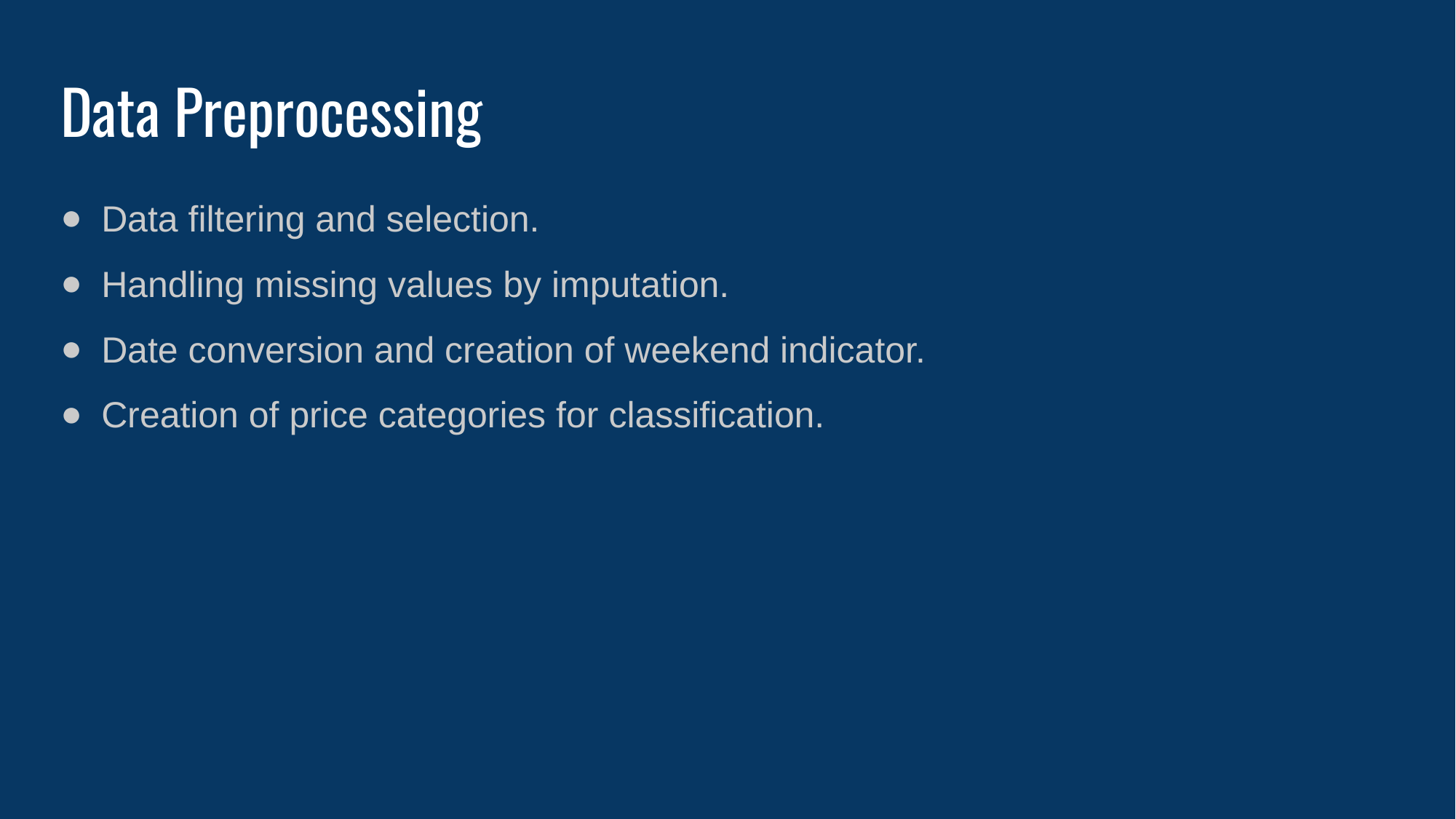

# Data Preprocessing
Data filtering and selection.
Handling missing values by imputation.
Date conversion and creation of weekend indicator.
Creation of price categories for classification.